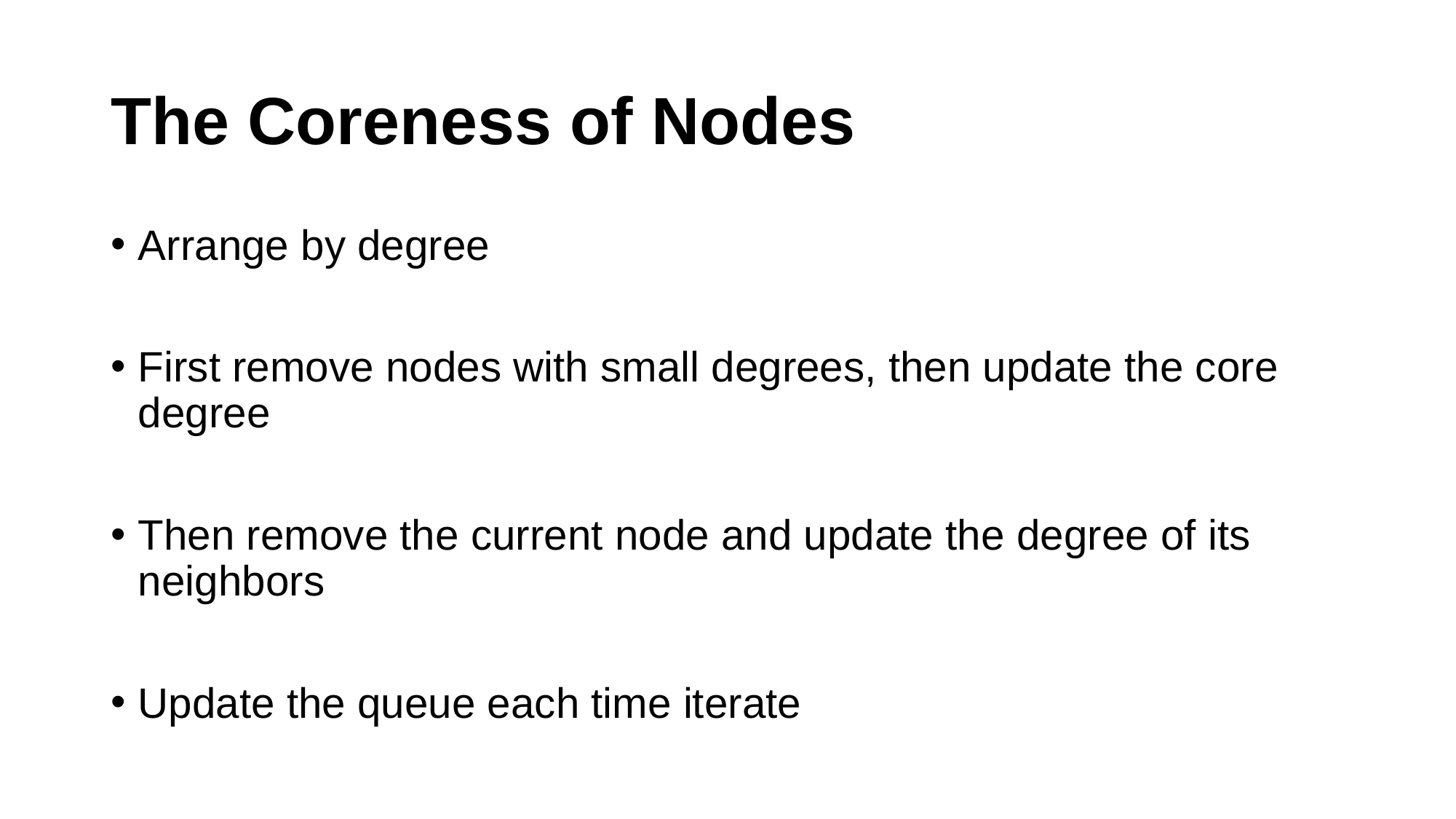

# The Coreness of Nodes
Arrange by degree

First remove nodes with small degrees, then update the core degree

Then remove the current node and update the degree of its neighbors

Update the queue each time iterate